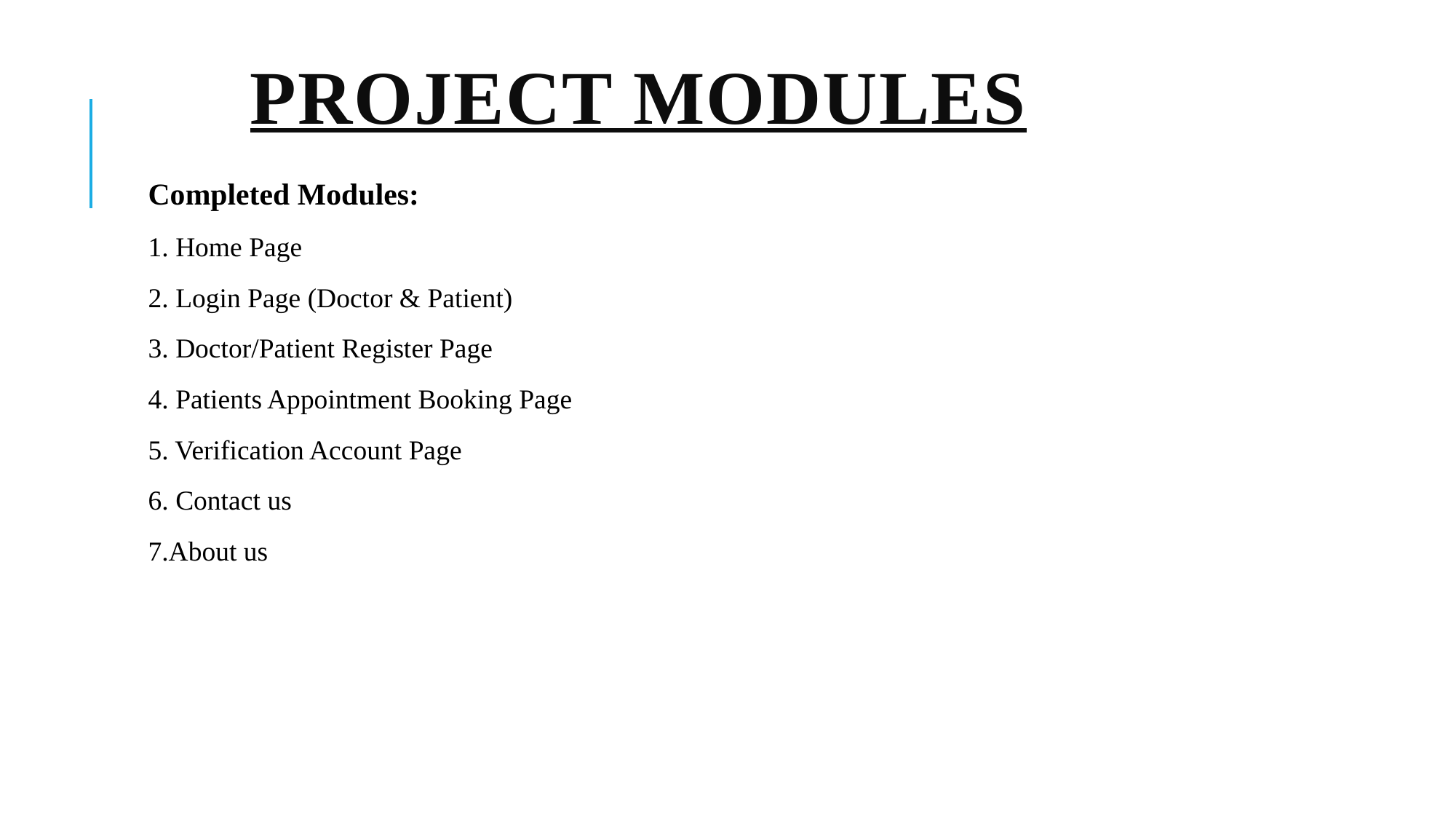

# Project Modules
Completed Modules:
1. Home Page
2. Login Page (Doctor & Patient)
3. Doctor/Patient Register Page
4. Patients Appointment Booking Page
5. Verification Account Page
6. Contact us
7.About us